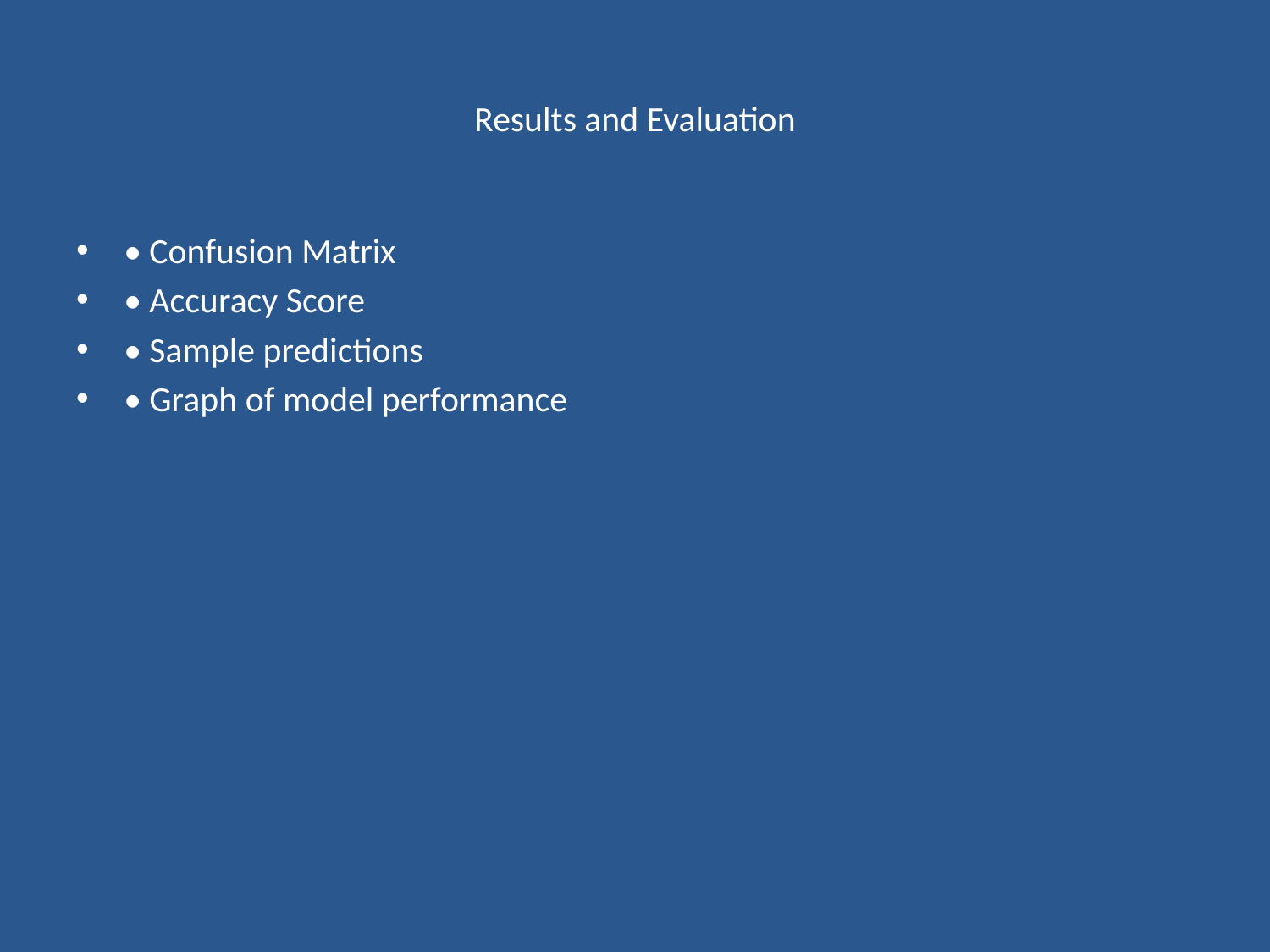

# Results and Evaluation
• Confusion Matrix
• Accuracy Score
• Sample predictions
• Graph of model performance